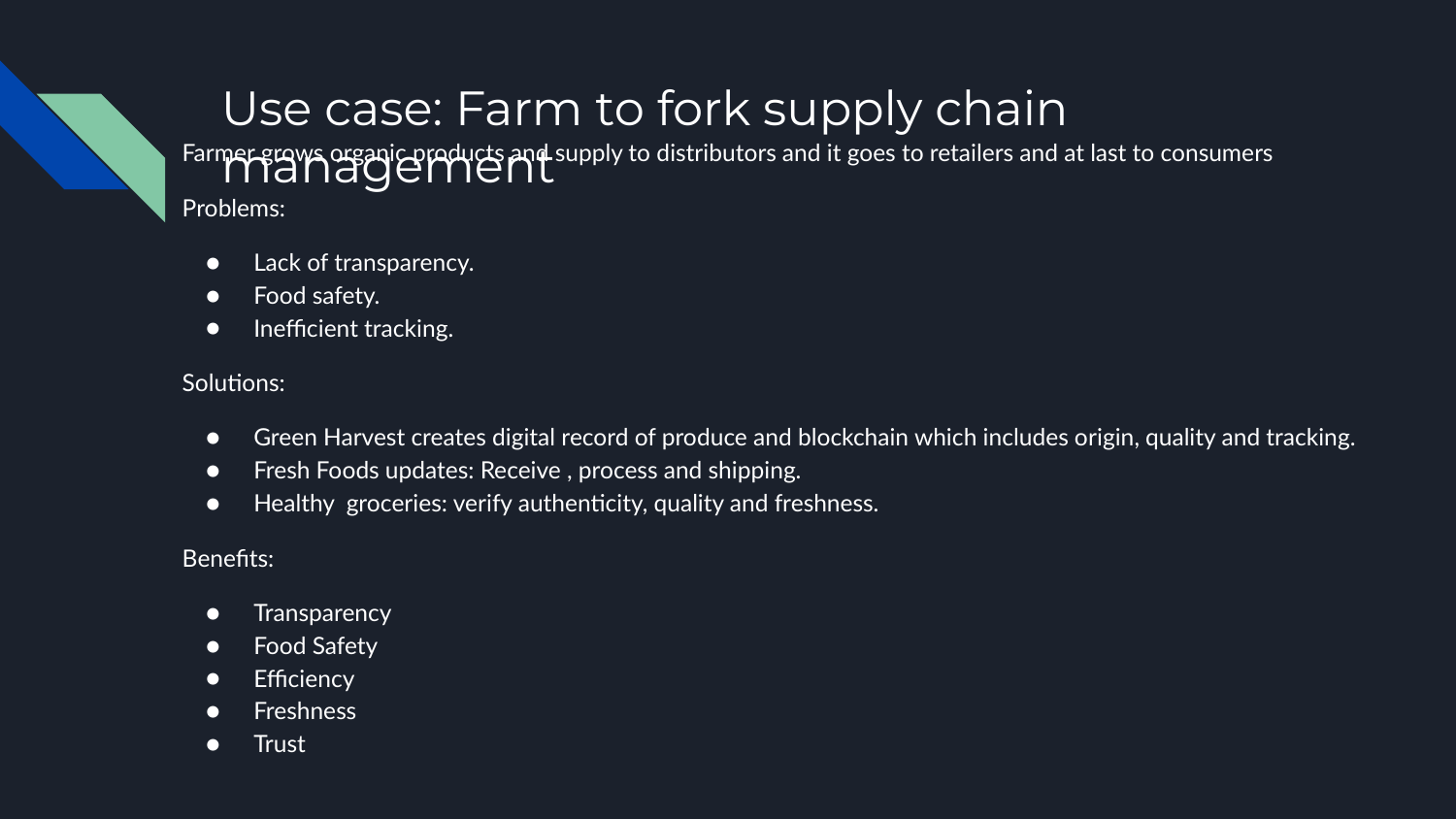

# Use case: Farm to fork supply chain management
Farmer grows organic products and supply to distributors and it goes to retailers and at last to consumers
Problems:
Lack of transparency.
Food safety.
Inefficient tracking.
Solutions:
Green Harvest creates digital record of produce and blockchain which includes origin, quality and tracking.
Fresh Foods updates: Receive , process and shipping.
Healthy  groceries: verify authenticity, quality and freshness.
Benefits:
Transparency
Food Safety
Efficiency
Freshness
Trust